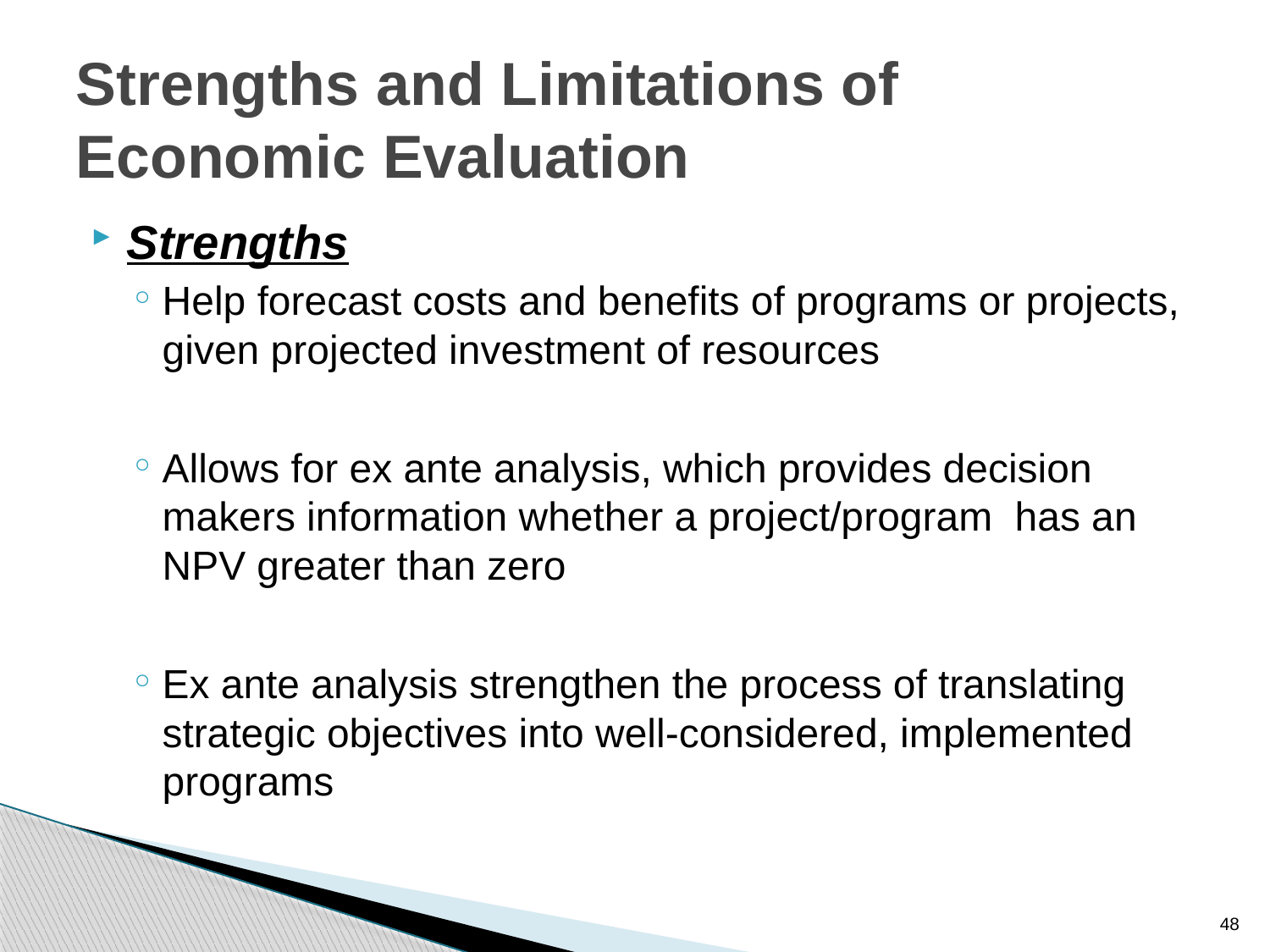

# Strengths and Limitations of Economic Evaluation
Strengths
Help forecast costs and benefits of programs or projects, given projected investment of resources

Allows for ex ante analysis, which provides decision makers information whether a project/program  has an NPV greater than zero

Ex ante analysis strengthen the process of translating strategic objectives into well-considered, implemented programs
48